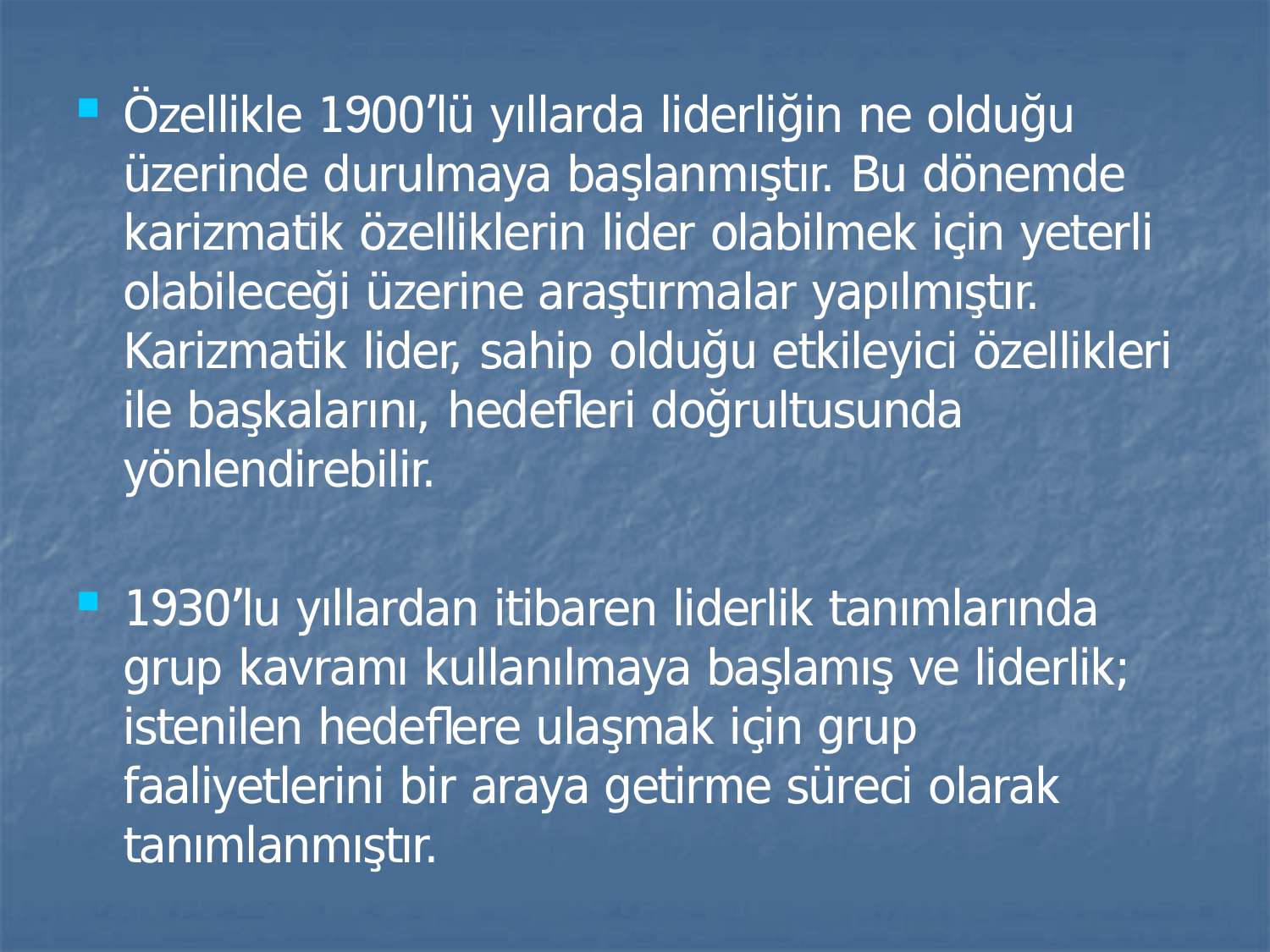

Özellikle 1900’lü yıllarda liderliğin ne olduğu üzerinde durulmaya başlanmıştır. Bu dönemde karizmatik özelliklerin lider olabilmek için yeterli olabileceği üzerine araştırmalar yapılmıştır. Karizmatik lider, sahip olduğu etkileyici özellikleri ile başkalarını, hedefleri doğrultusunda yönlendirebilir.

1930’lu yıllardan itibaren liderlik tanımlarında grup kavramı kullanılmaya başlamış ve liderlik; istenilen hedeflere ulaşmak için grup faaliyetlerini bir araya getirme süreci olarak tanımlanmıştır.